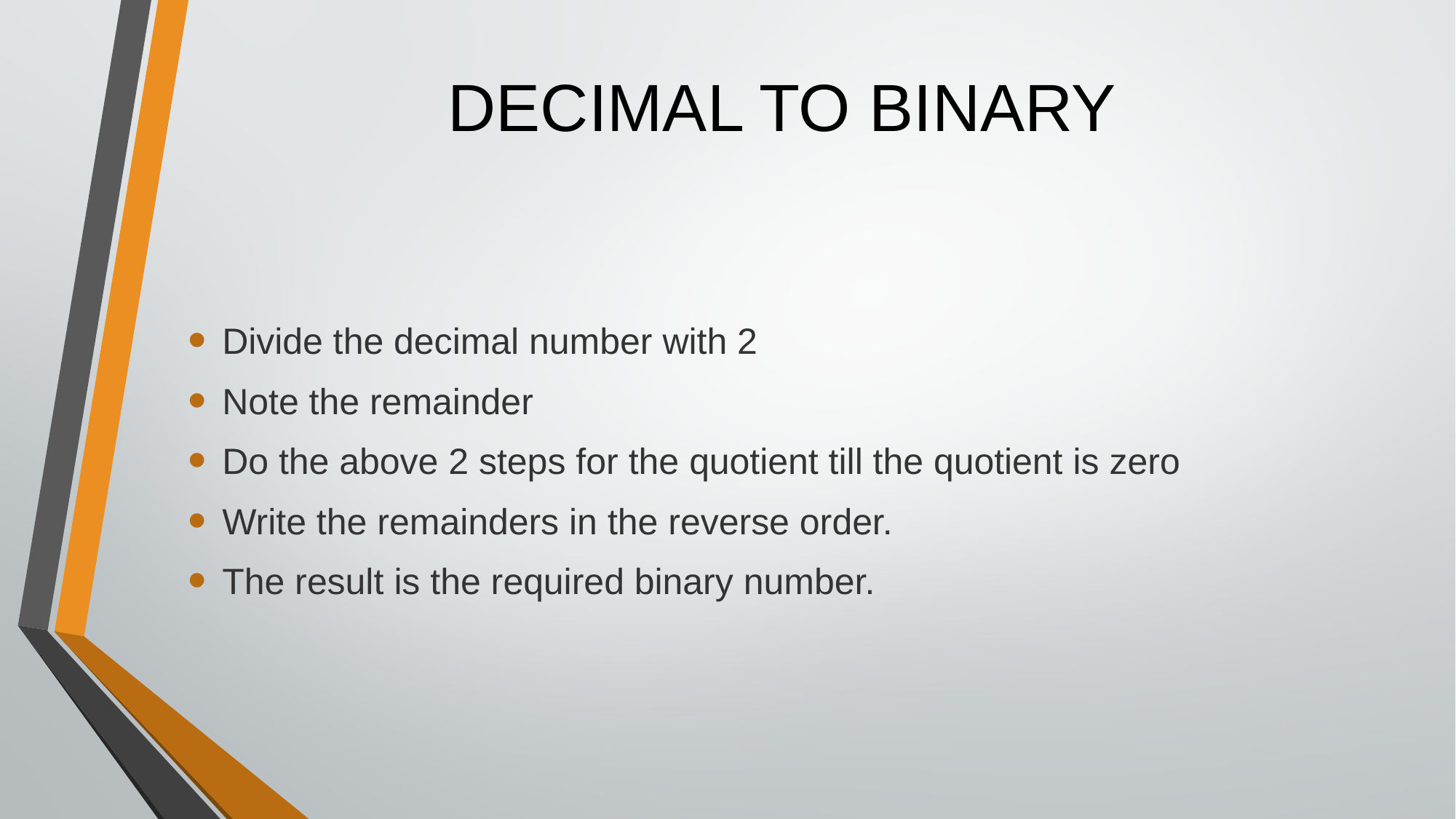

# DECIMAL TO BINARY
Divide the decimal number with 2
Note the remainder
Do the above 2 steps for the quotient till the quotient is zero
Write the remainders in the reverse order.
The result is the required binary number.